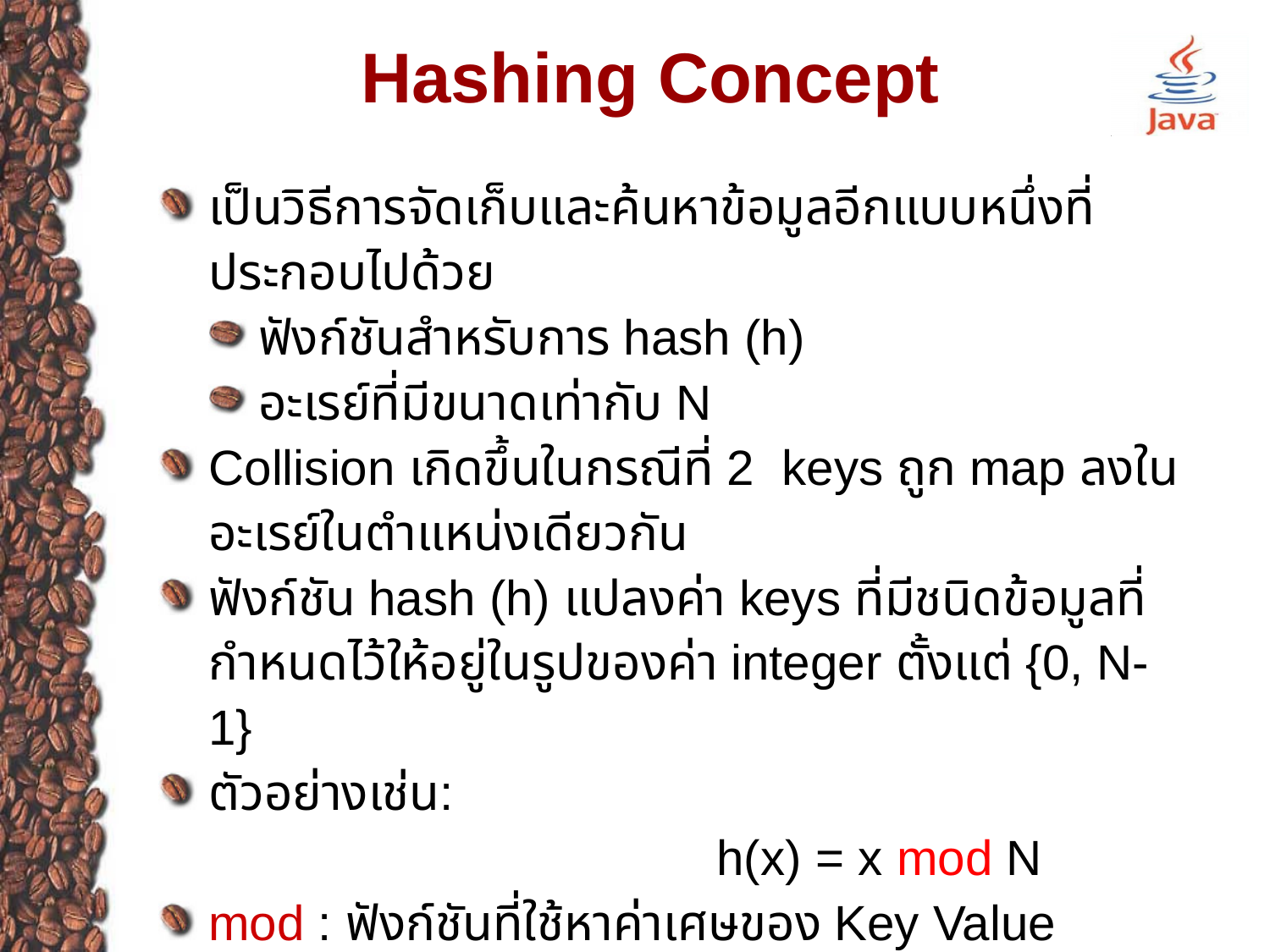

# Hashing Concept
เป็นวิธีการจัดเก็บและค้นหาข้อมูลอีกแบบหนึ่งที่ประกอบไปด้วย
ฟังก์ชันสำหรับการ hash (h)
อะเรย์ที่มีขนาดเท่ากับ N
Collision เกิดขึ้นในกรณีที่ 2  keys ถูก map ลงในอะเรย์ในตำแหน่งเดียวกัน
ฟังก์ชัน hash (h) แปลงค่า keys ที่มีชนิดข้อมูลที่กำหนดไว้ให้อยู่ในรูปของค่า integer ตั้งแต่ {0, N-1}
ตัวอย่างเช่น:
    				h(x) = x mod N
mod : ฟังก์ชันที่ใช้หาค่าเศษของ Key Value